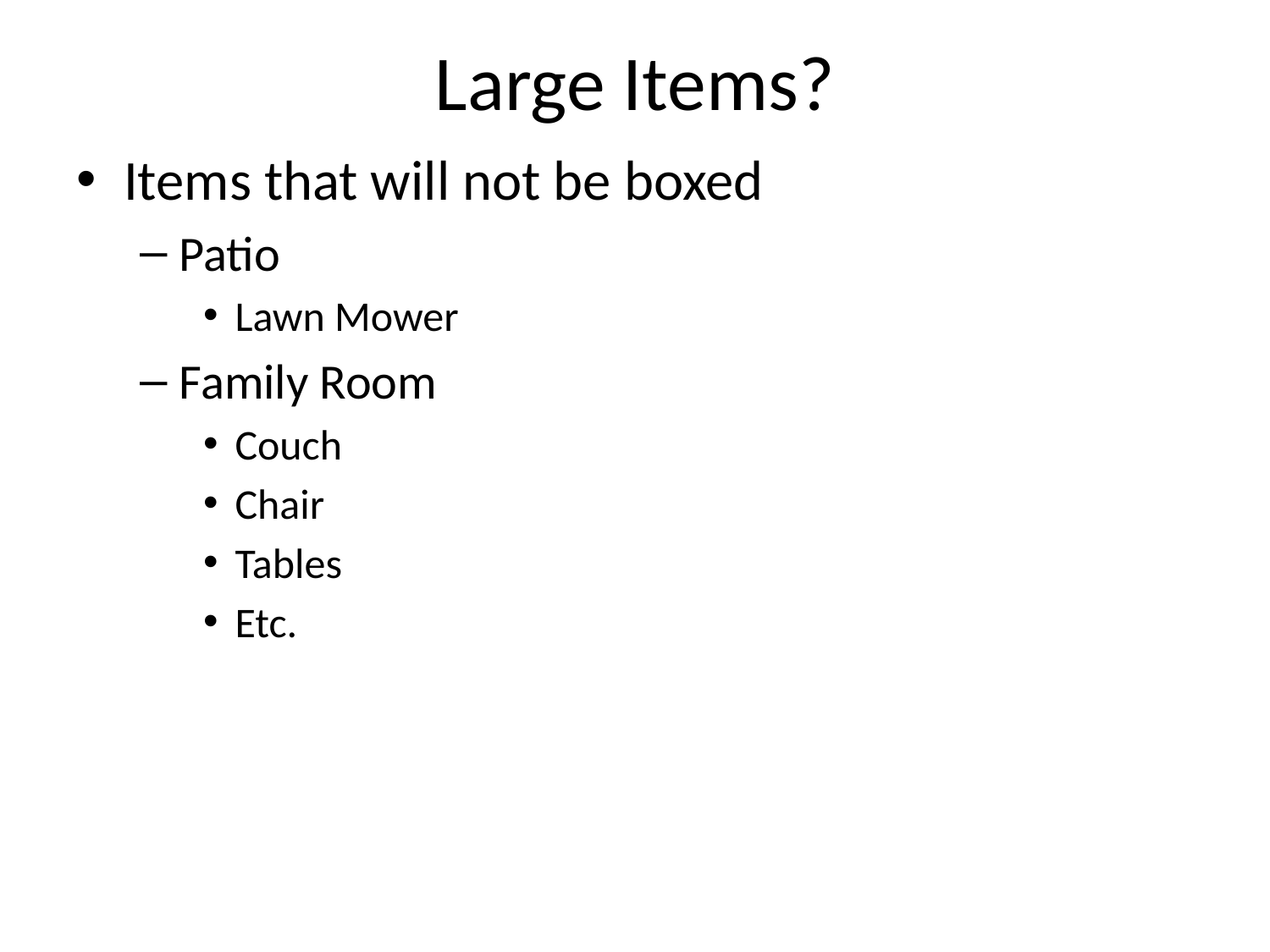

# Large Items?
Items that will not be boxed
Patio
Lawn Mower
Family Room
Couch
Chair
Tables
Etc.